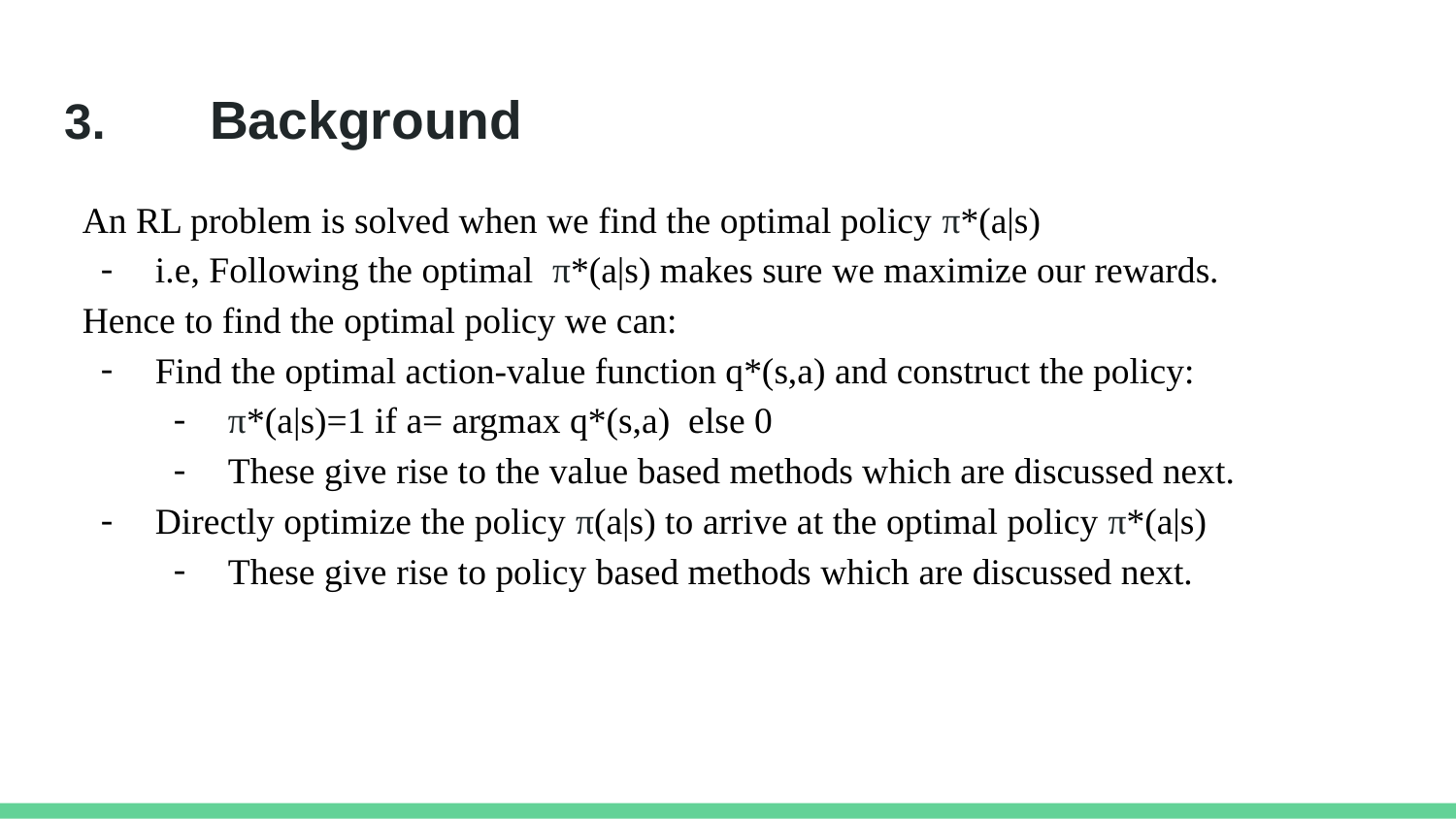

# 3.	Background
An RL problem is solved when we find the optimal policy π*(a|s)
i.e, Following the optimal  π*(a|s) makes sure we maximize our rewards.
Hence to find the optimal policy we can:
Find the optimal action-value function q*(s,a) and construct the policy:
π*(a|s)=1 if a= argmax q*(s,a)  else 0
These give rise to the value based methods which are discussed next.
Directly optimize the policy π(a|s) to arrive at the optimal policy π*(a|s)
These give rise to policy based methods which are discussed next.